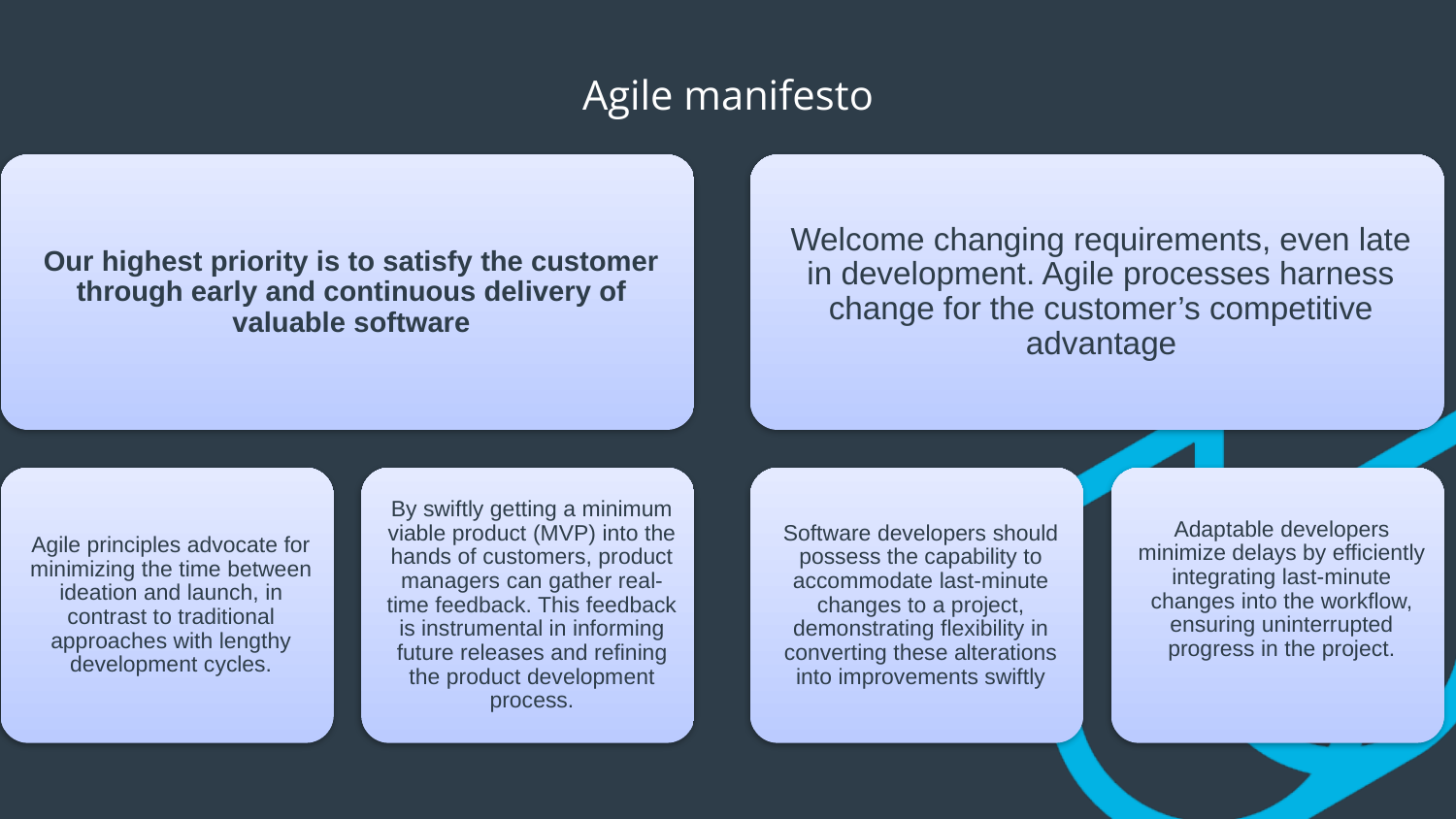

# Agile manifesto
Our highest priority is to satisfy the customer through early and continuous delivery of valuable software
Agile principles advocate for minimizing the time between ideation and launch, in contrast to traditional approaches with lengthy development cycles.
By swiftly getting a minimum viable product (MVP) into the hands of customers, product managers can gather real-time feedback. This feedback is instrumental in informing future releases and refining the product development process.
Welcome changing requirements, even late in development. Agile processes harness change for the customer’s competitive advantage
Software developers should possess the capability to accommodate last-minute changes to a project, demonstrating flexibility in converting these alterations into improvements swiftly
Adaptable developers minimize delays by efficiently integrating last-minute changes into the workflow, ensuring uninterrupted progress in the project.